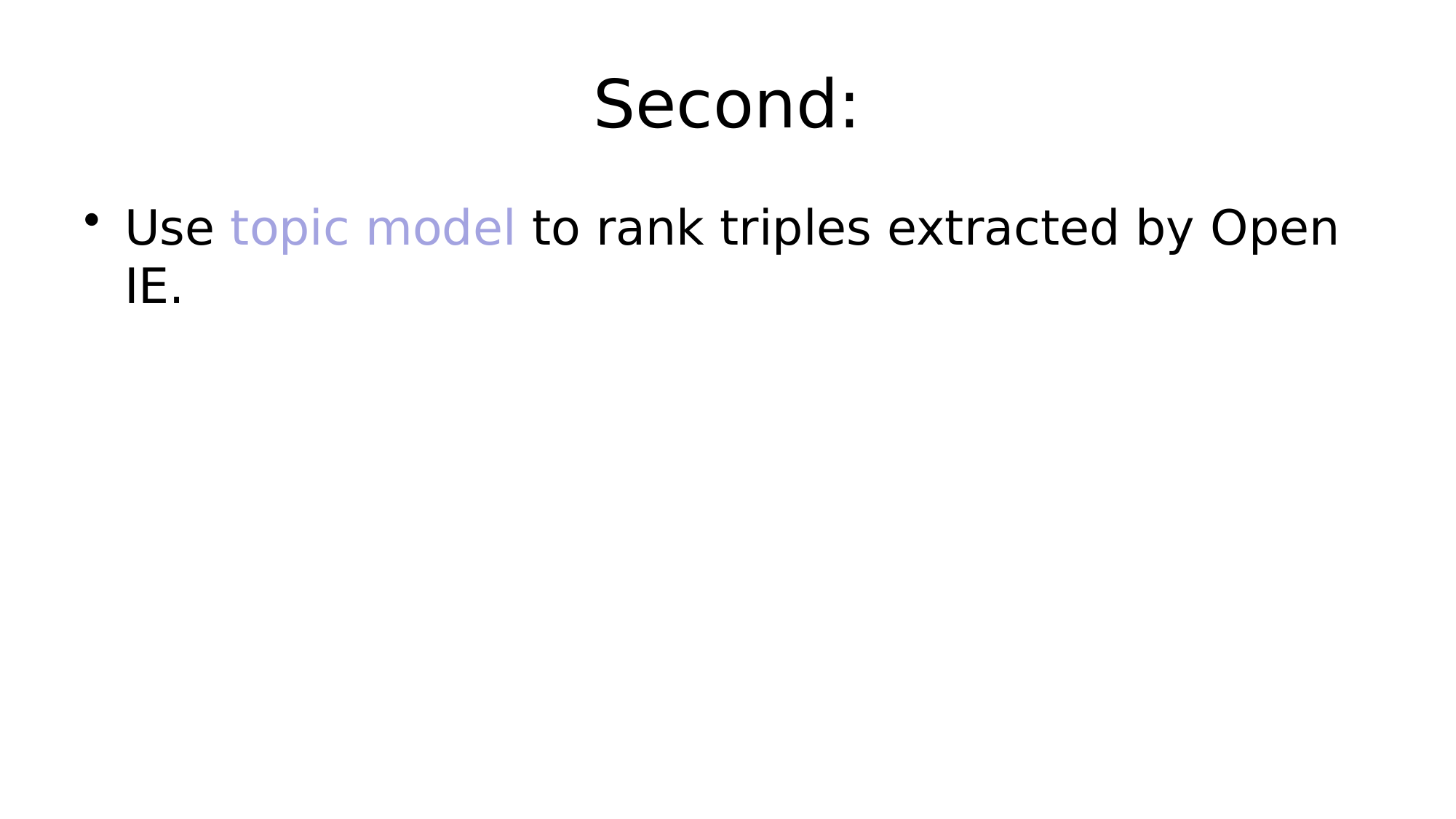

# Second:
Use topic model to rank triples extracted by Open IE.